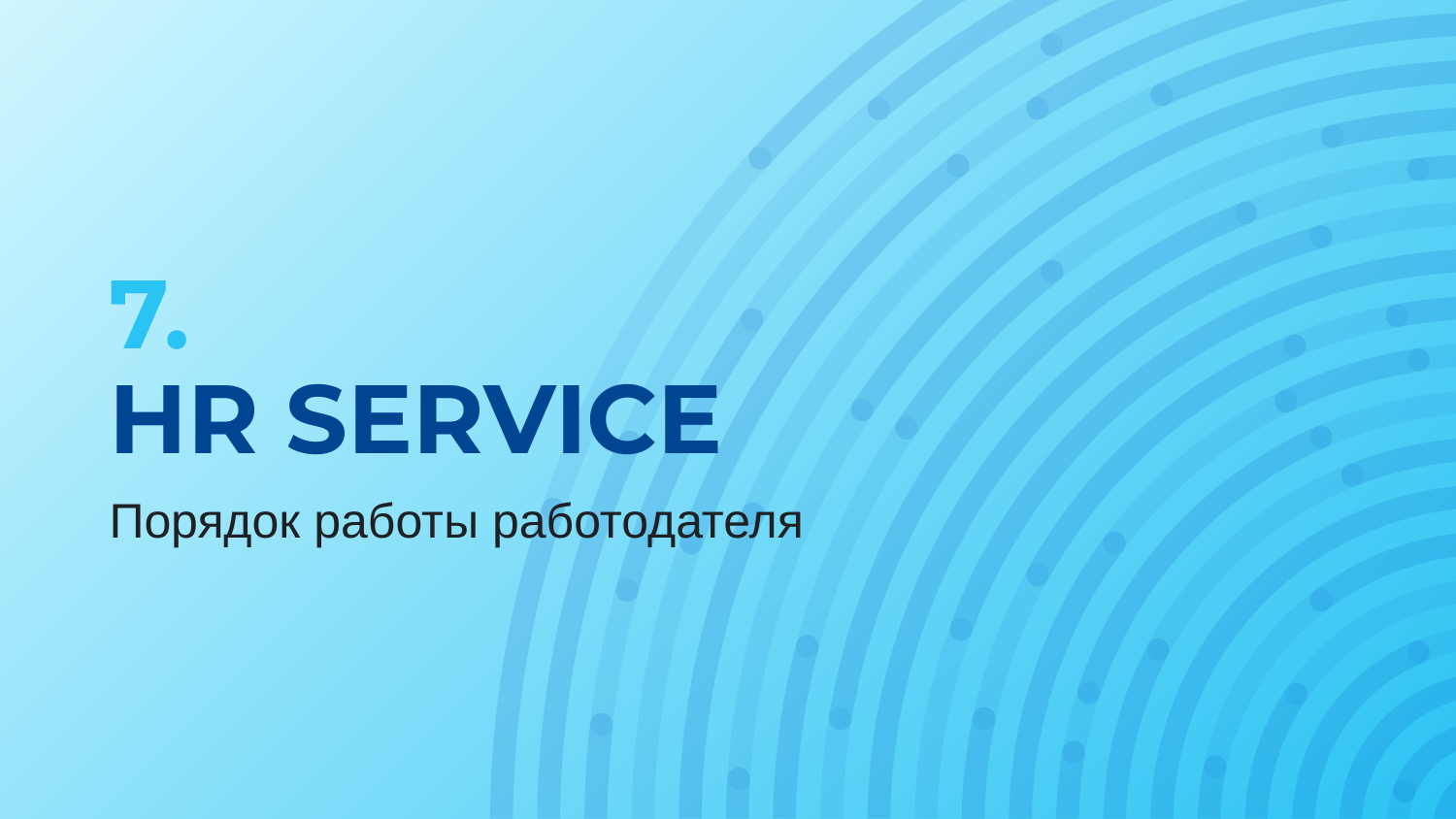

# 7.
HR SERVICE
Порядок работы работодателя